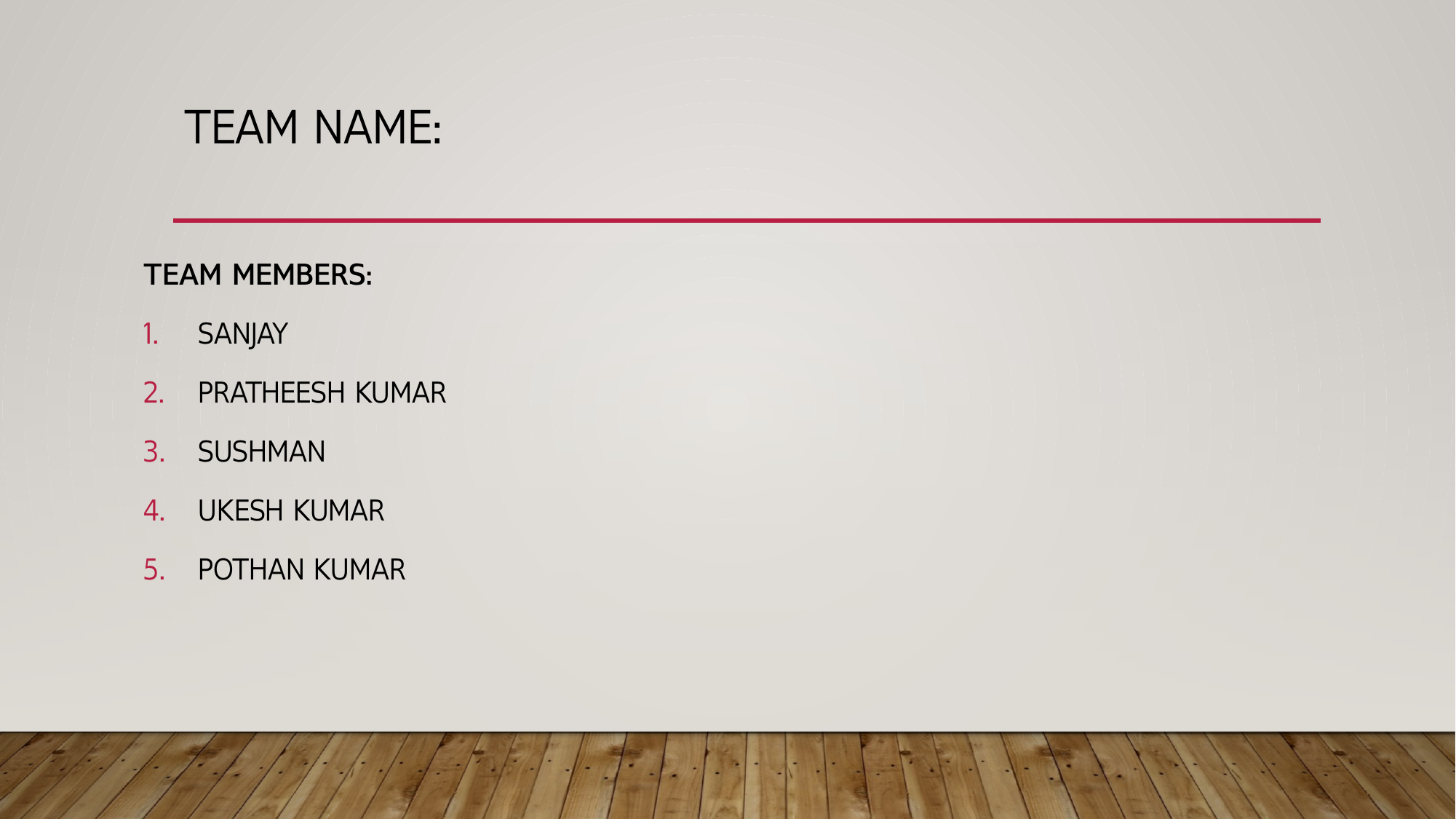

# TEAM NAME:
TEAM MEMBERS:
SANJAY
PRATHEESH KUMAR
SUSHMAN
UKESH KUMAR
POTHAN KUMAR